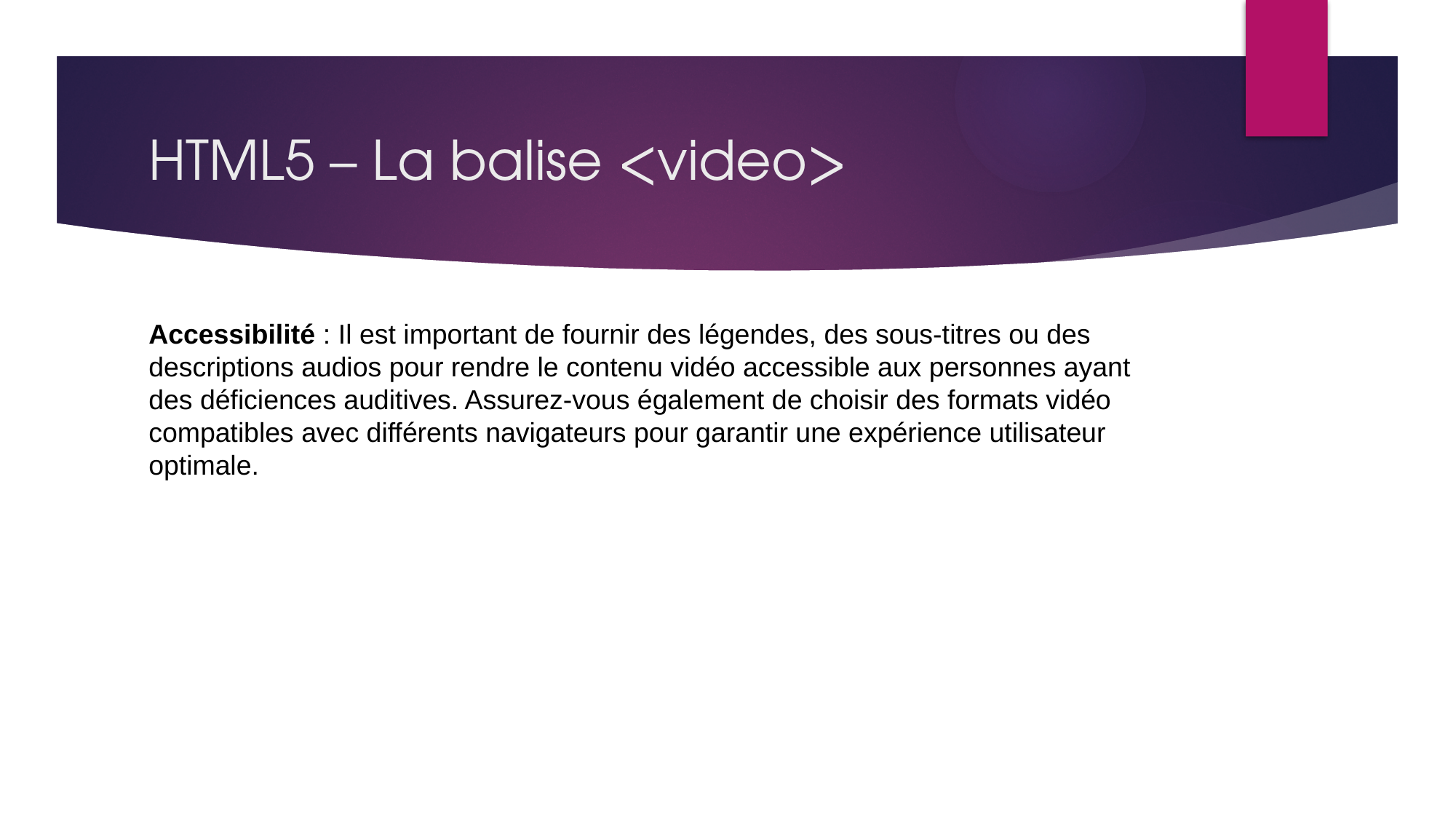

# HTML5 – La balise <video>
Accessibilité : Il est important de fournir des légendes, des sous-titres ou des descriptions audios pour rendre le contenu vidéo accessible aux personnes ayant des déficiences auditives. Assurez-vous également de choisir des formats vidéo compatibles avec différents navigateurs pour garantir une expérience utilisateur optimale.